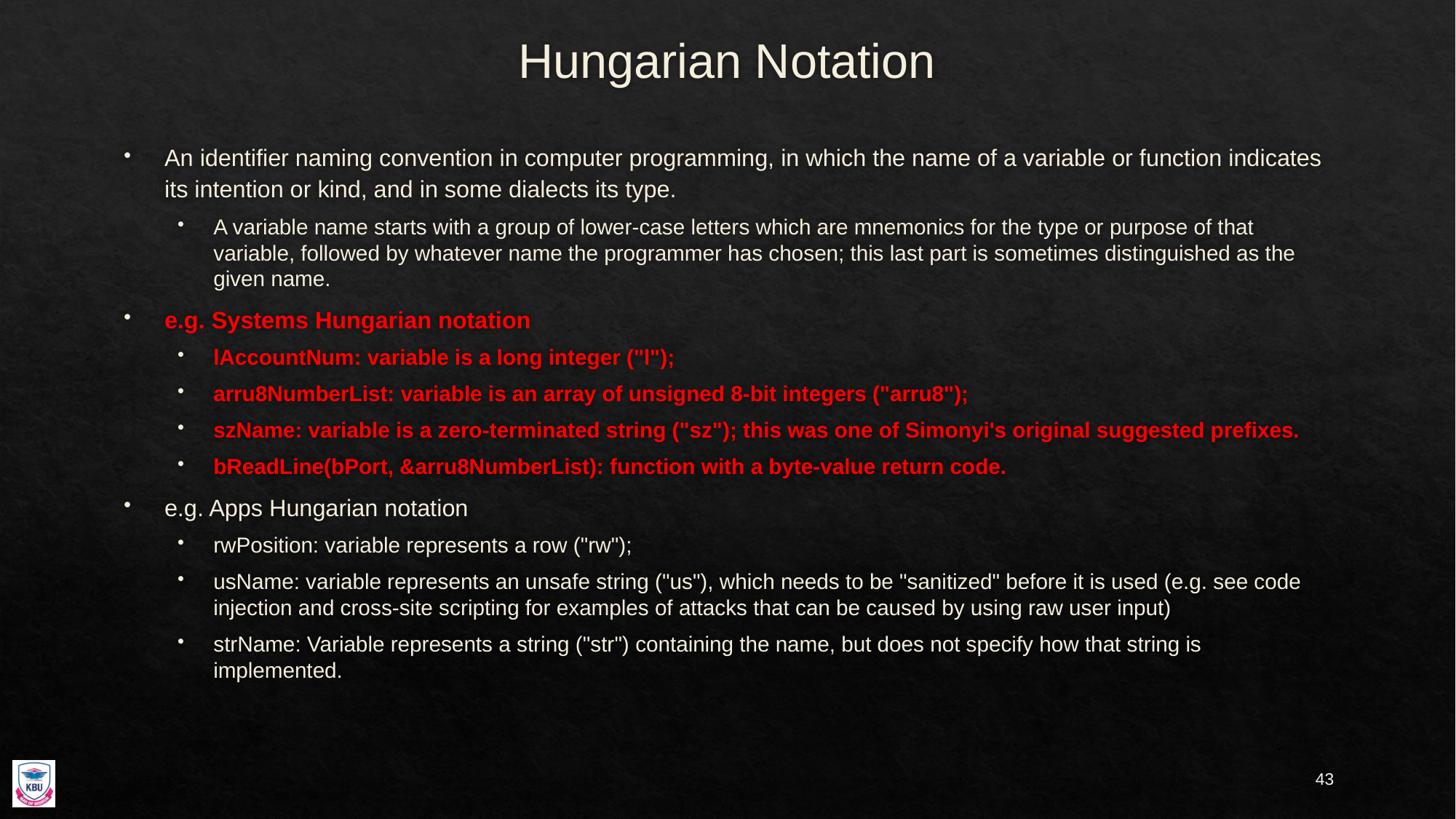

# Hungarian Notation
An identifier naming convention in computer programming, in which the name of a variable or function indicates its intention or kind, and in some dialects its type.
A variable name starts with a group of lower-case letters which are mnemonics for the type or purpose of that variable, followed by whatever name the programmer has chosen; this last part is sometimes distinguished as the given name.
e.g. Systems Hungarian notation
lAccountNum: variable is a long integer ("l");
arru8NumberList: variable is an array of unsigned 8-bit integers ("arru8");
szName: variable is a zero-terminated string ("sz"); this was one of Simonyi's original suggested prefixes.
bReadLine(bPort, &arru8NumberList): function with a byte-value return code.
e.g. Apps Hungarian notation
rwPosition: variable represents a row ("rw");
usName: variable represents an unsafe string ("us"), which needs to be "sanitized" before it is used (e.g. see code injection and cross-site scripting for examples of attacks that can be caused by using raw user input)
strName: Variable represents a string ("str") containing the name, but does not specify how that string is implemented.
43